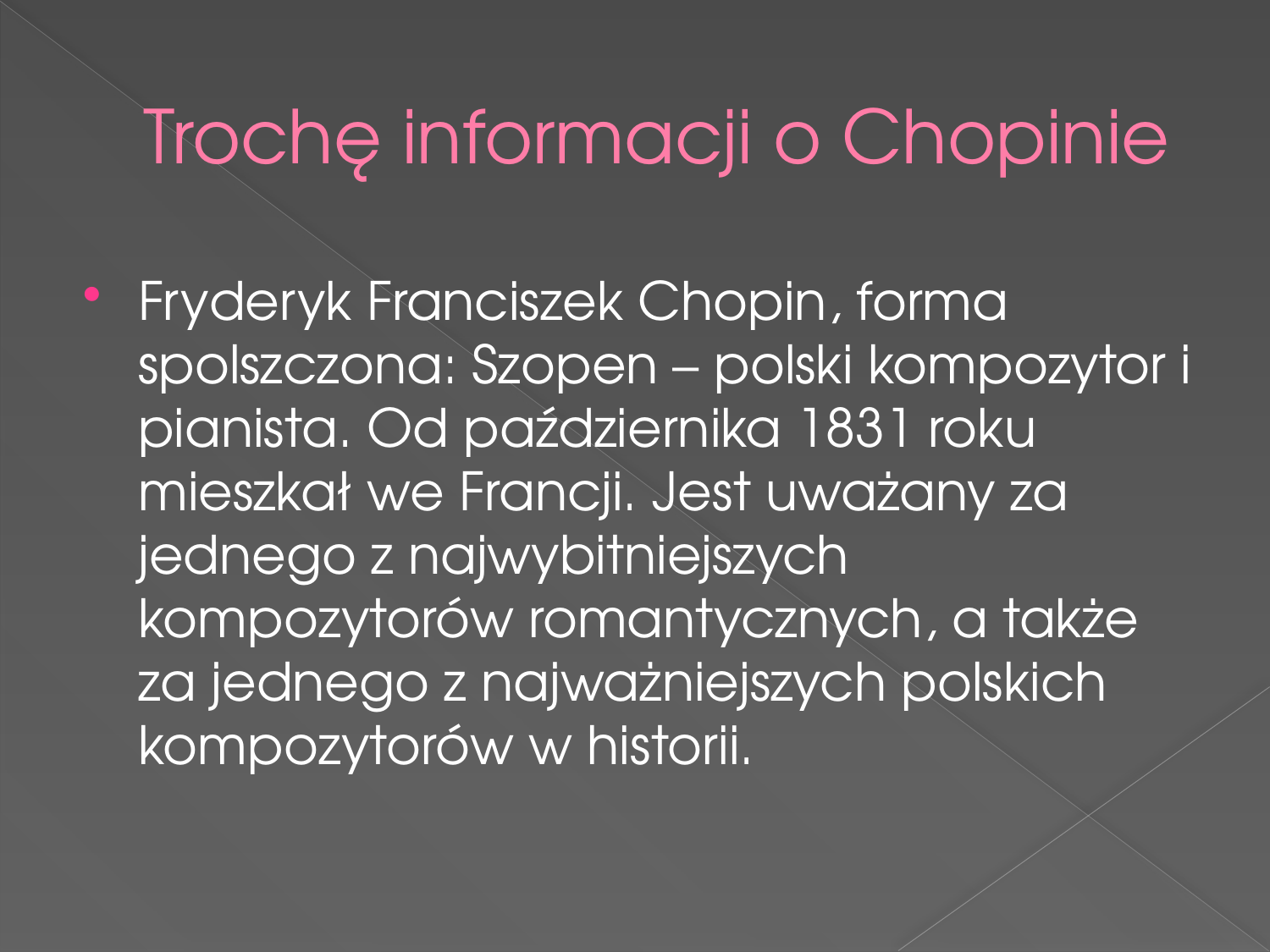

# Trochę informacji o Chopinie
Fryderyk Franciszek Chopin, forma spolszczona: Szopen – polski kompozytor i pianista. Od października 1831 roku mieszkał we Francji. Jest uważany za jednego z najwybitniejszych kompozytorów romantycznych, a także za jednego z najważniejszych polskich kompozytorów w historii.